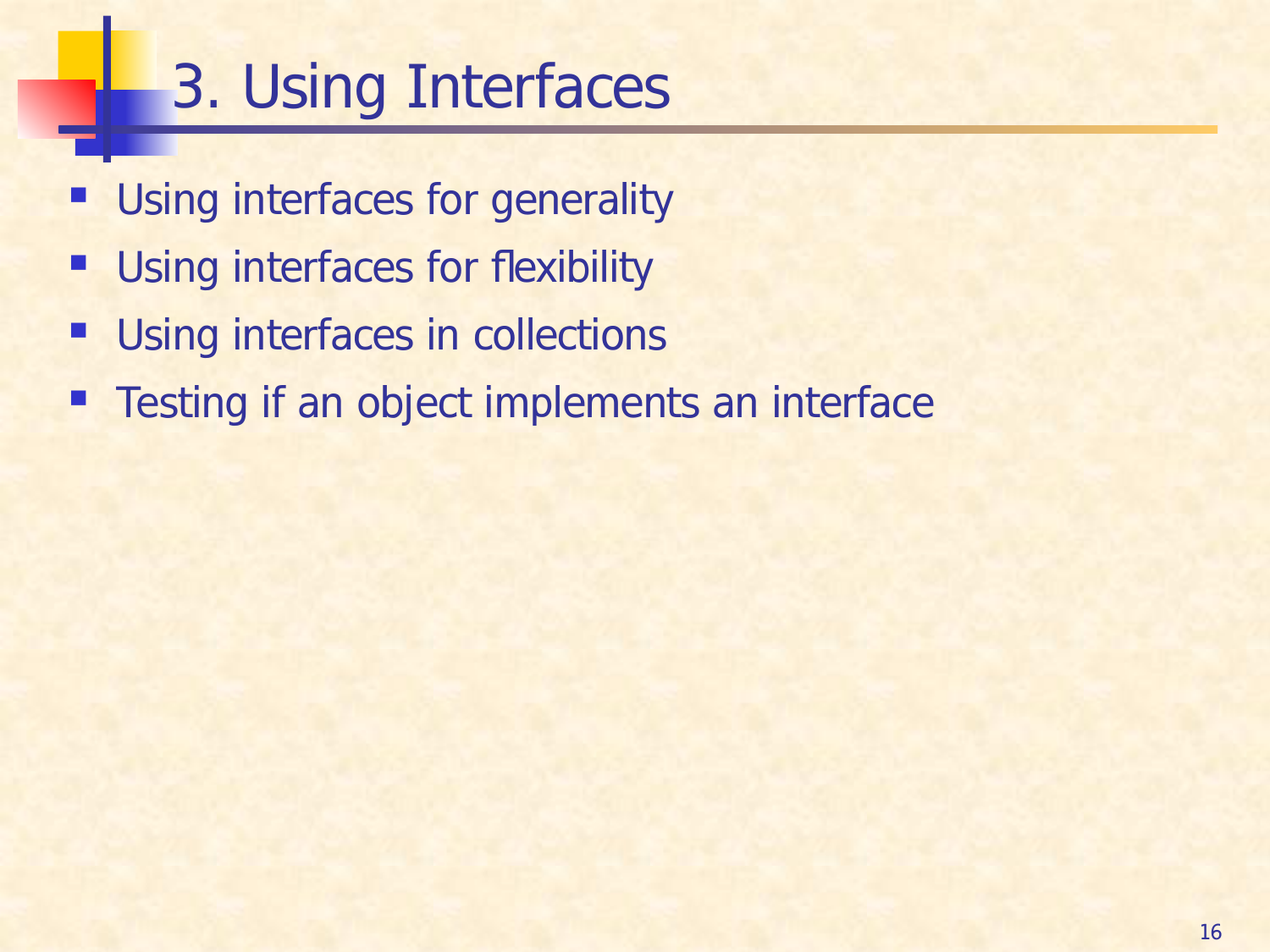

# 3. Using Interfaces
Using interfaces for generality
Using interfaces for flexibility
Using interfaces in collections
Testing if an object implements an interface
16